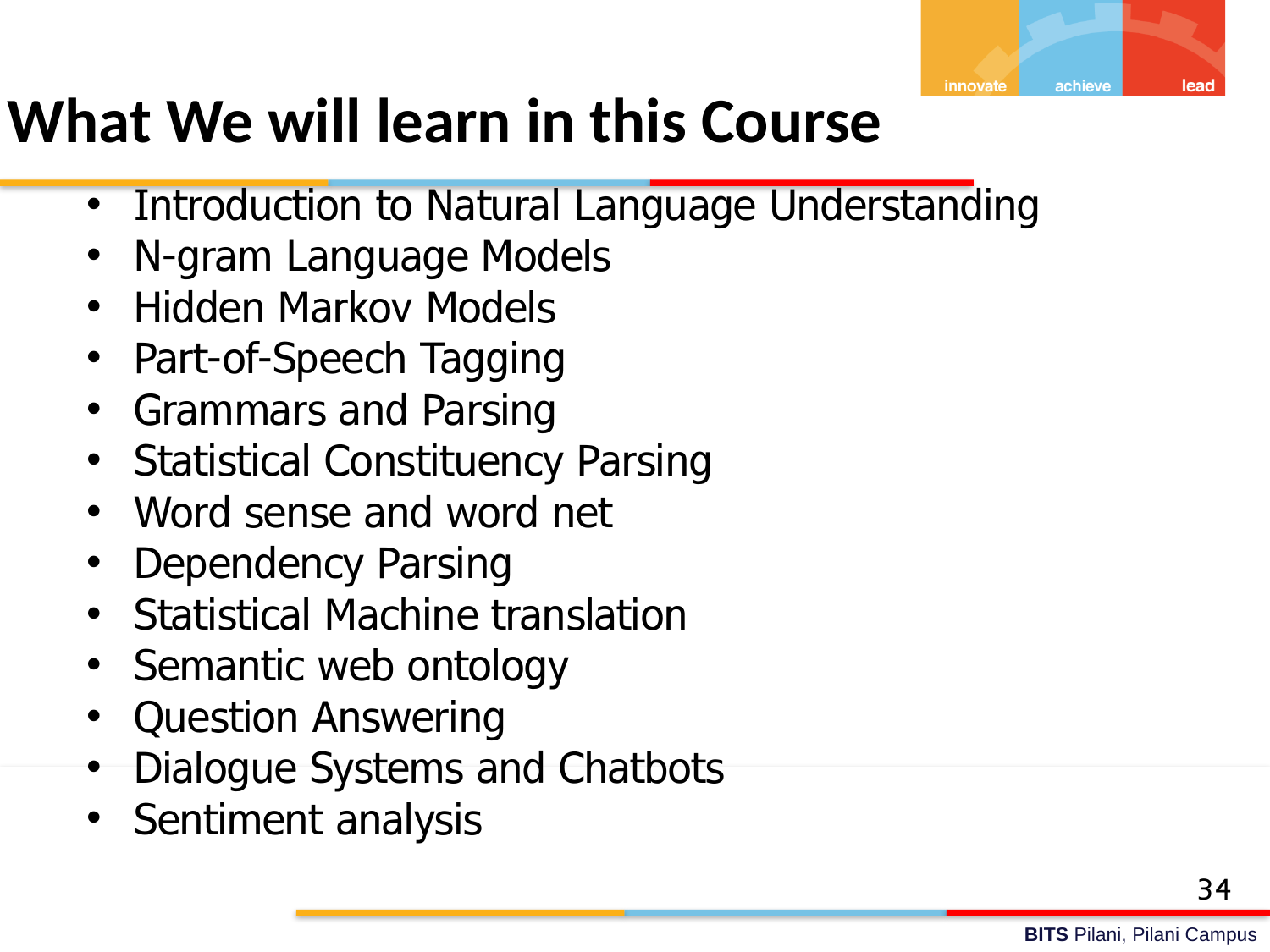

# What We will learn in this Course
Introduction to Natural Language Understanding
N-gram Language Models
Hidden Markov Models
Part-of-Speech Tagging
Grammars and Parsing
Statistical Constituency Parsing
Word sense and word net
Dependency Parsing
Statistical Machine translation
Semantic web ontology
Question Answering
Dialogue Systems and Chatbots
Sentiment analysis

34